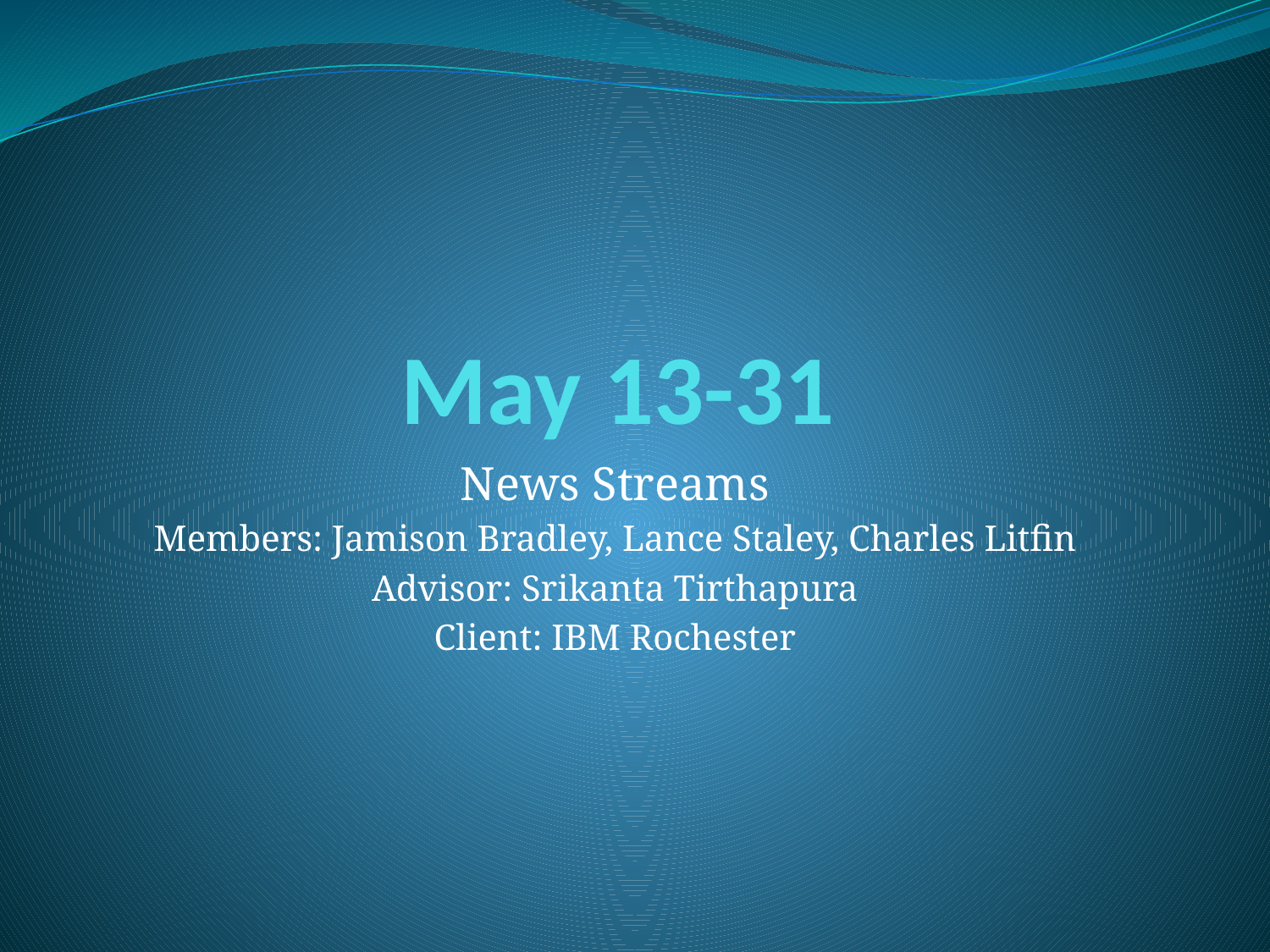

# May 13-31
News Streams
Members: Jamison Bradley, Lance Staley, Charles Litfin
Advisor: Srikanta Tirthapura
Client: IBM Rochester